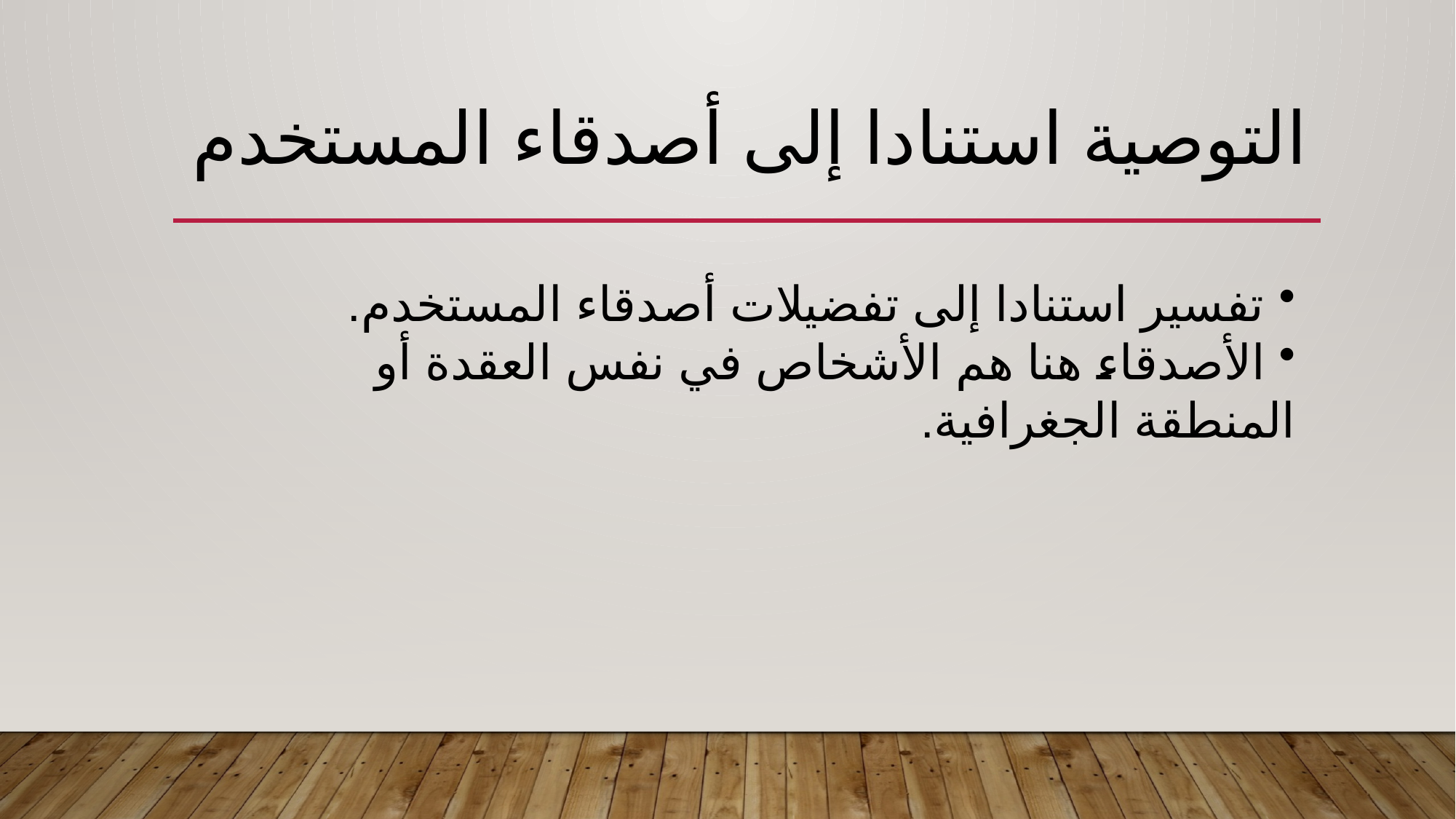

# التوصية استنادا إلى أصدقاء المستخدم
 تفسير استنادا إلى تفضيلات أصدقاء المستخدم.
 الأصدقاء هنا هم الأشخاص في نفس العقدة أو المنطقة الجغرافية.